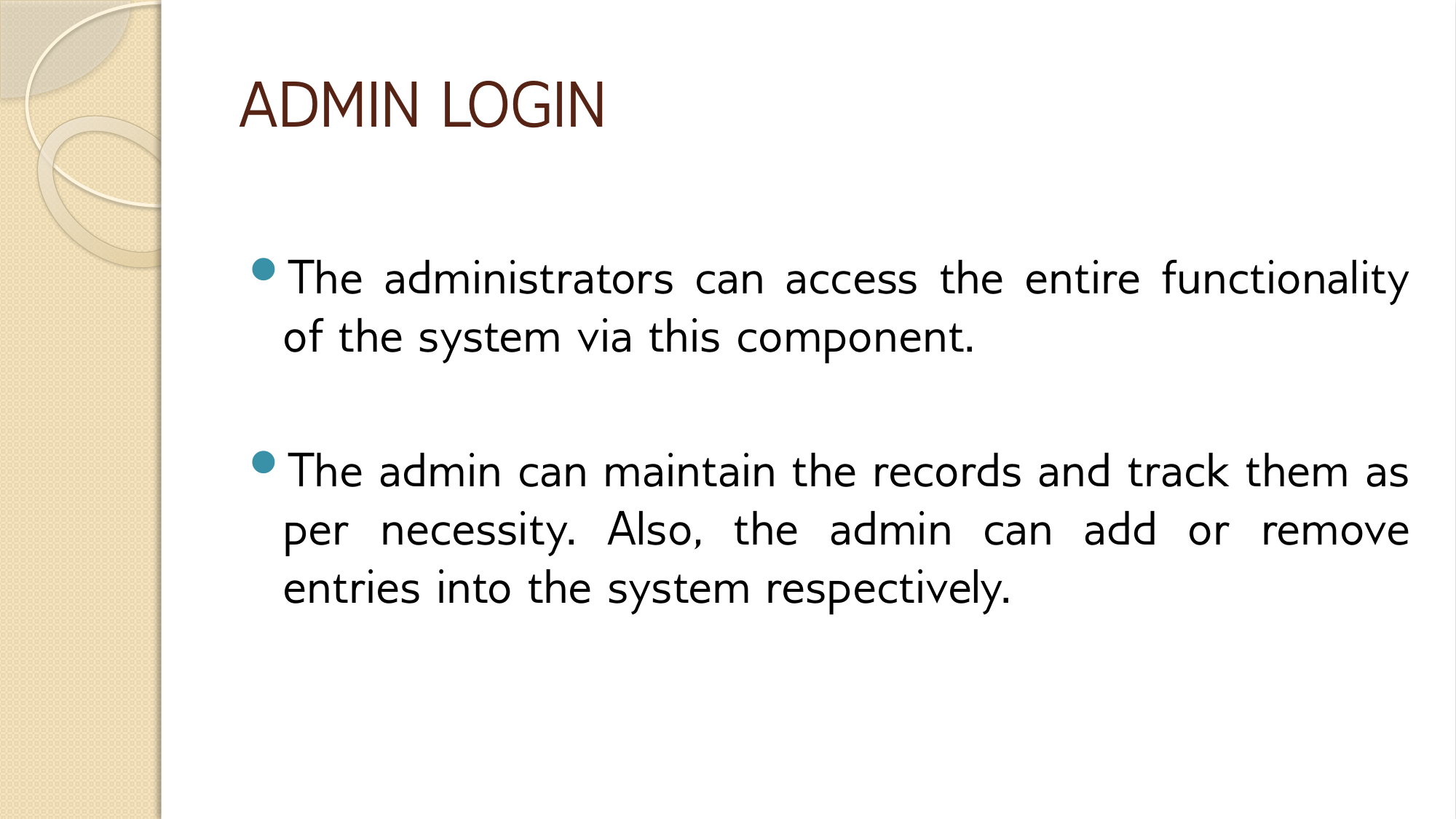

# ADMIN LOGIN

The administrators can access the entire functionality of the system via this component.

The admin can maintain the records and track them as per necessity. Also, the admin can add or remove entries into the system respectively.